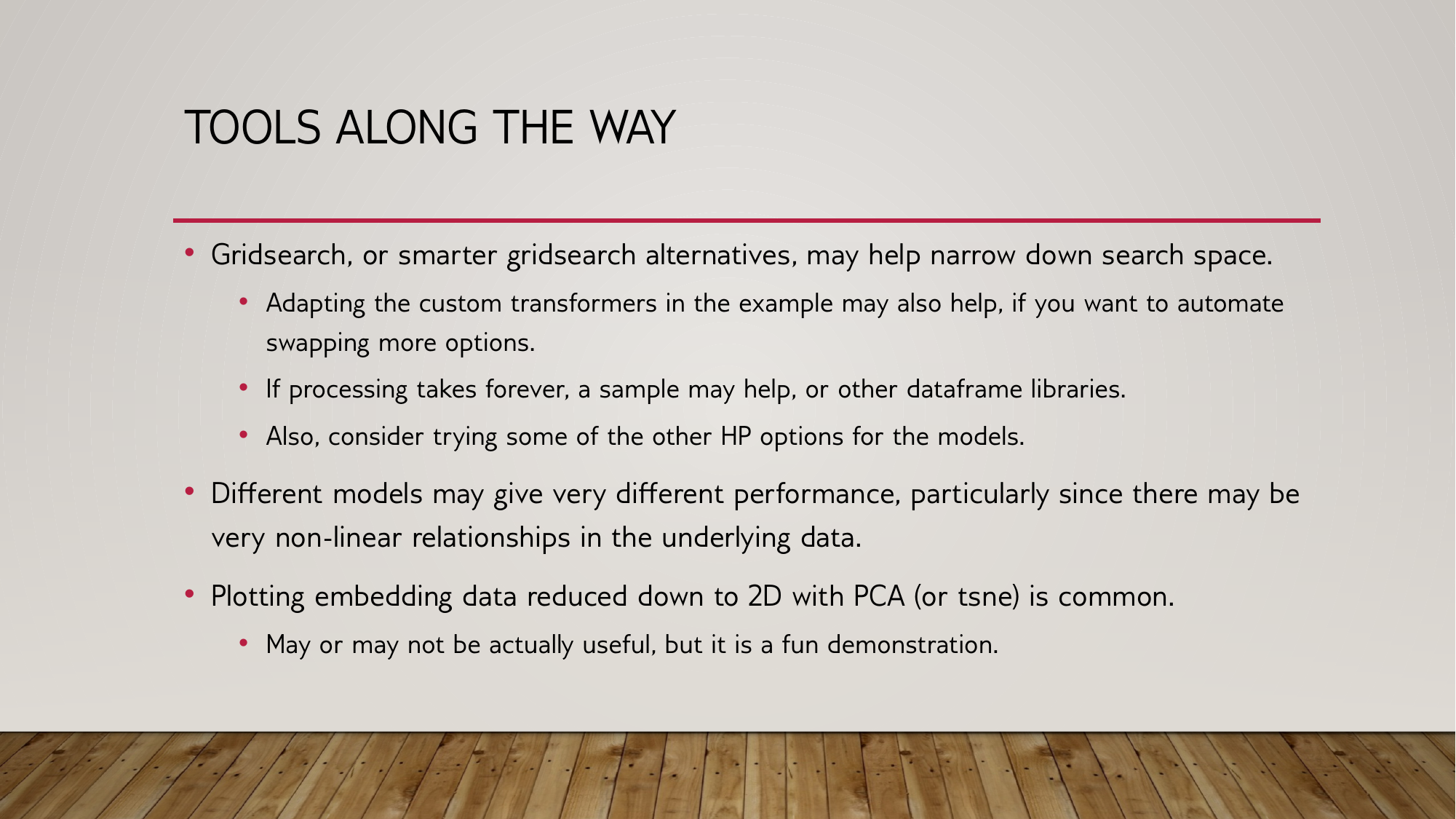

# Tools along the Way
Gridsearch, or smarter gridsearch alternatives, may help narrow down search space.
Adapting the custom transformers in the example may also help, if you want to automate swapping more options.
If processing takes forever, a sample may help, or other dataframe libraries.
Also, consider trying some of the other HP options for the models.
Different models may give very different performance, particularly since there may be very non-linear relationships in the underlying data.
Plotting embedding data reduced down to 2D with PCA (or tsne) is common.
May or may not be actually useful, but it is a fun demonstration.